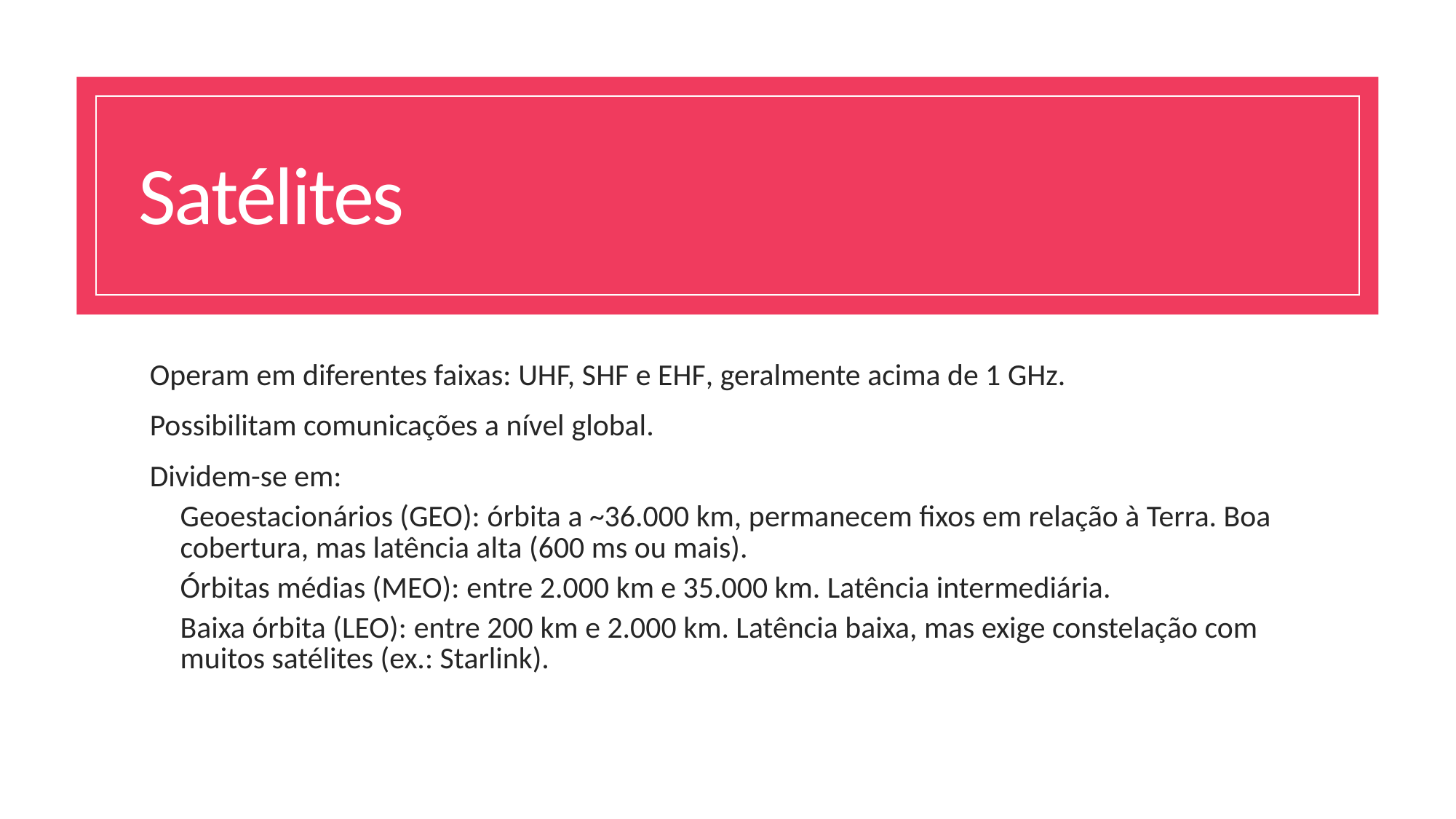

# Satélites
Operam em diferentes faixas: UHF, SHF e EHF, geralmente acima de 1 GHz.
Possibilitam comunicações a nível global.
Dividem-se em:
Geoestacionários (GEO): órbita a ~36.000 km, permanecem fixos em relação à Terra. Boa cobertura, mas latência alta (600 ms ou mais).
Órbitas médias (MEO): entre 2.000 km e 35.000 km. Latência intermediária.
Baixa órbita (LEO): entre 200 km e 2.000 km. Latência baixa, mas exige constelação com muitos satélites (ex.: Starlink).